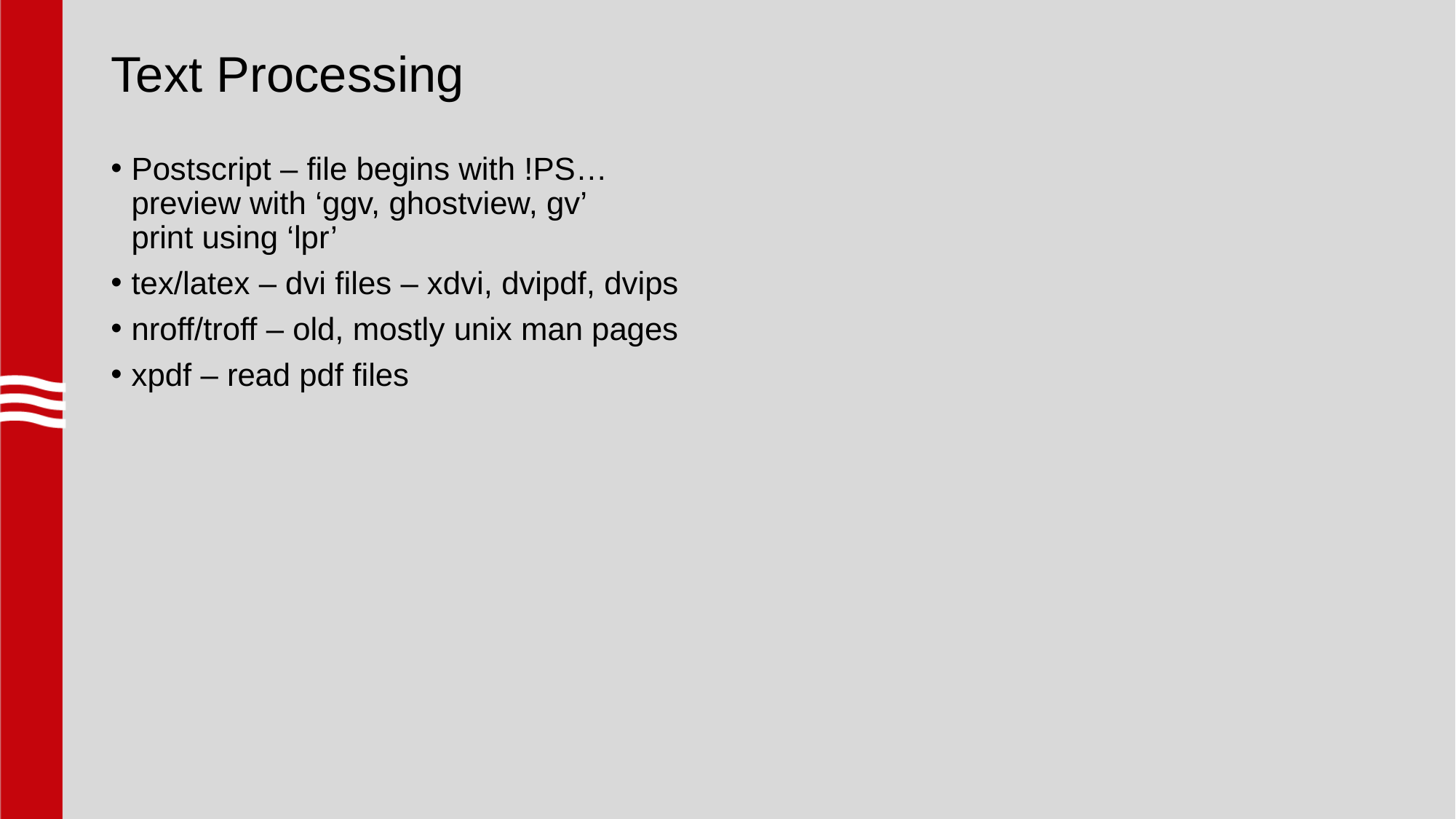

# Text Processing
Postscript – file begins with !PS…
preview with ‘ggv, ghostview, gv’
print using ‘lpr’
tex/latex – dvi files – xdvi, dvipdf, dvips
nroff/troff – old, mostly unix man pages
xpdf – read pdf files